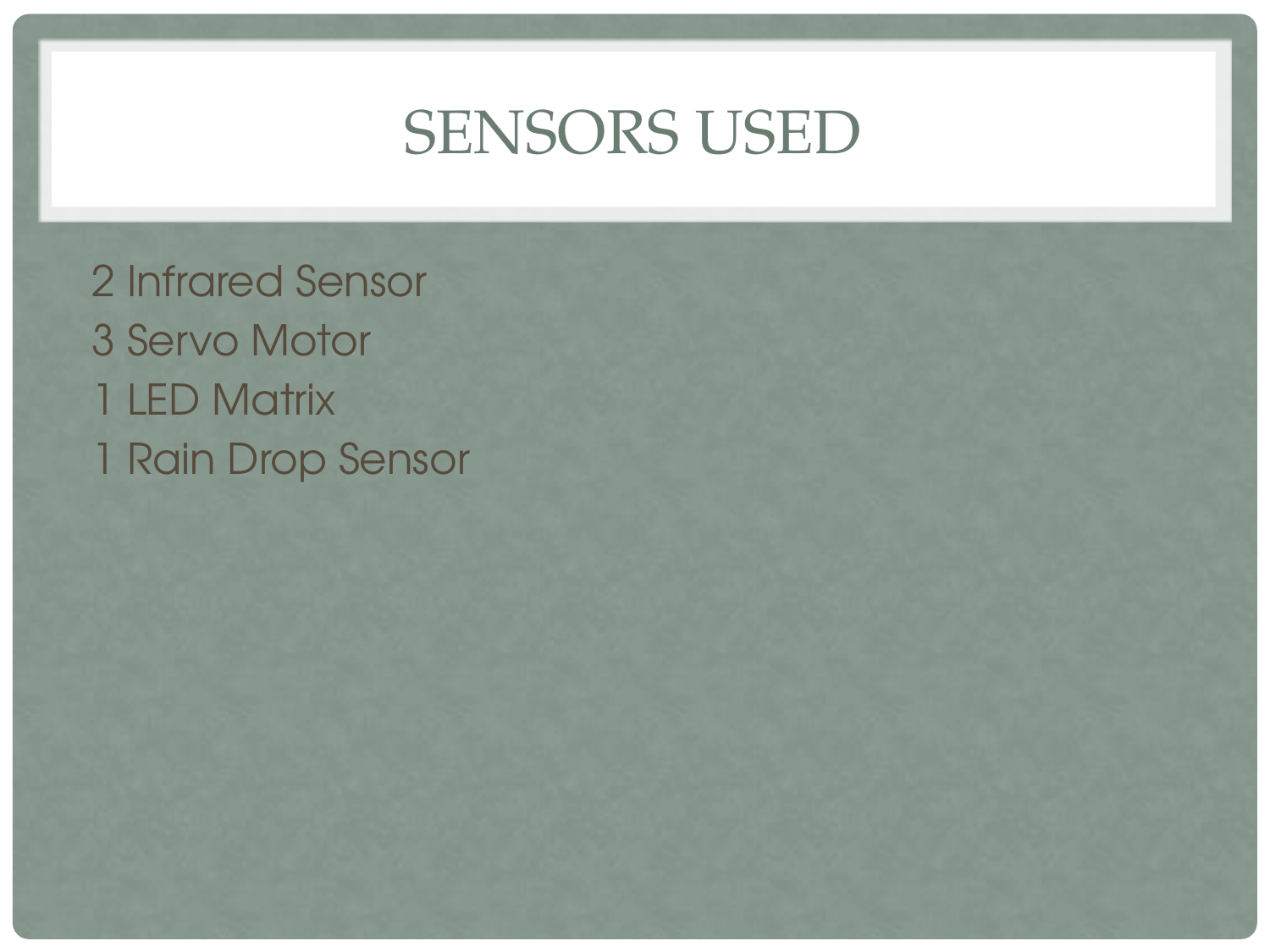

Sensors Used
2 Infrared Sensor
3 Servo Motor
1 LED Matrix
1 Rain Drop Sensor